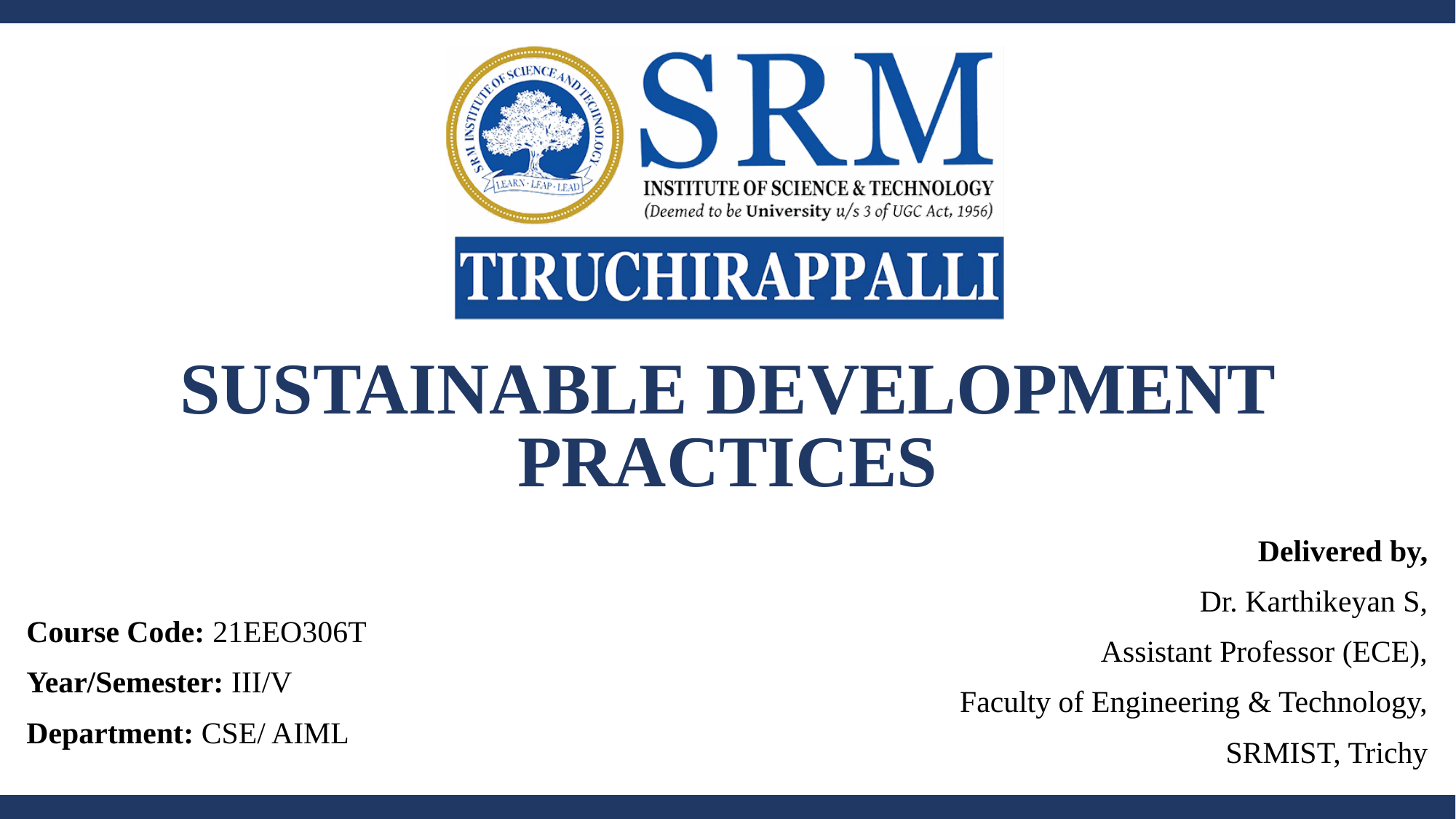

# SUSTAINABLE DEVELOPMENT PRACTICES
 Delivered by,
Dr. Karthikeyan S,
Assistant Professor (ECE),
Faculty of Engineering & Technology,
SRMIST, Trichy
Course Code: 21EEO306T
Year/Semester: III/V
Department: CSE/ AIML